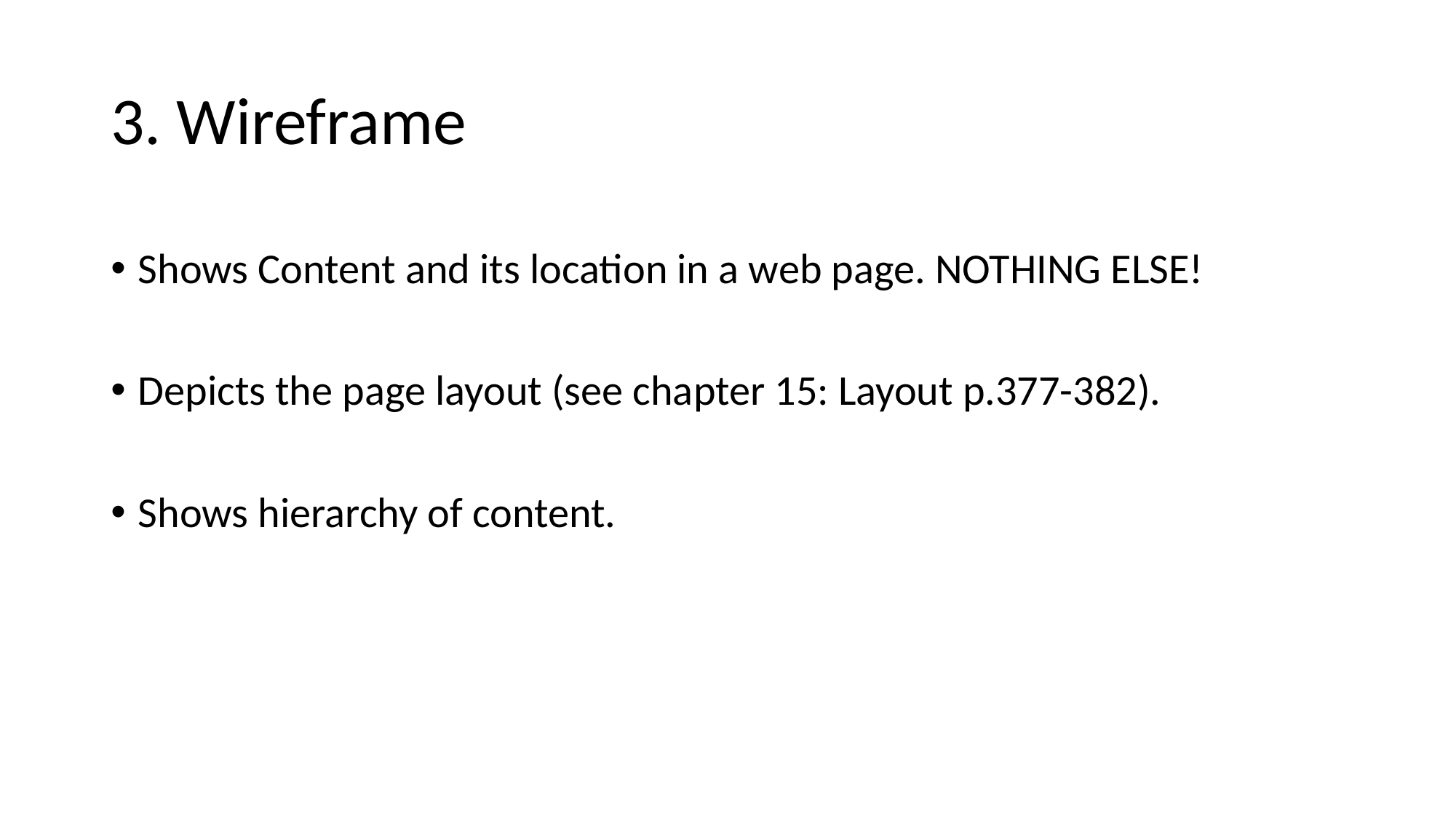

# 3. Wireframe
Shows Content and its location in a web page. NOTHING ELSE!

Depicts the page layout (see chapter 15: Layout p.377-382).

Shows hierarchy of content.